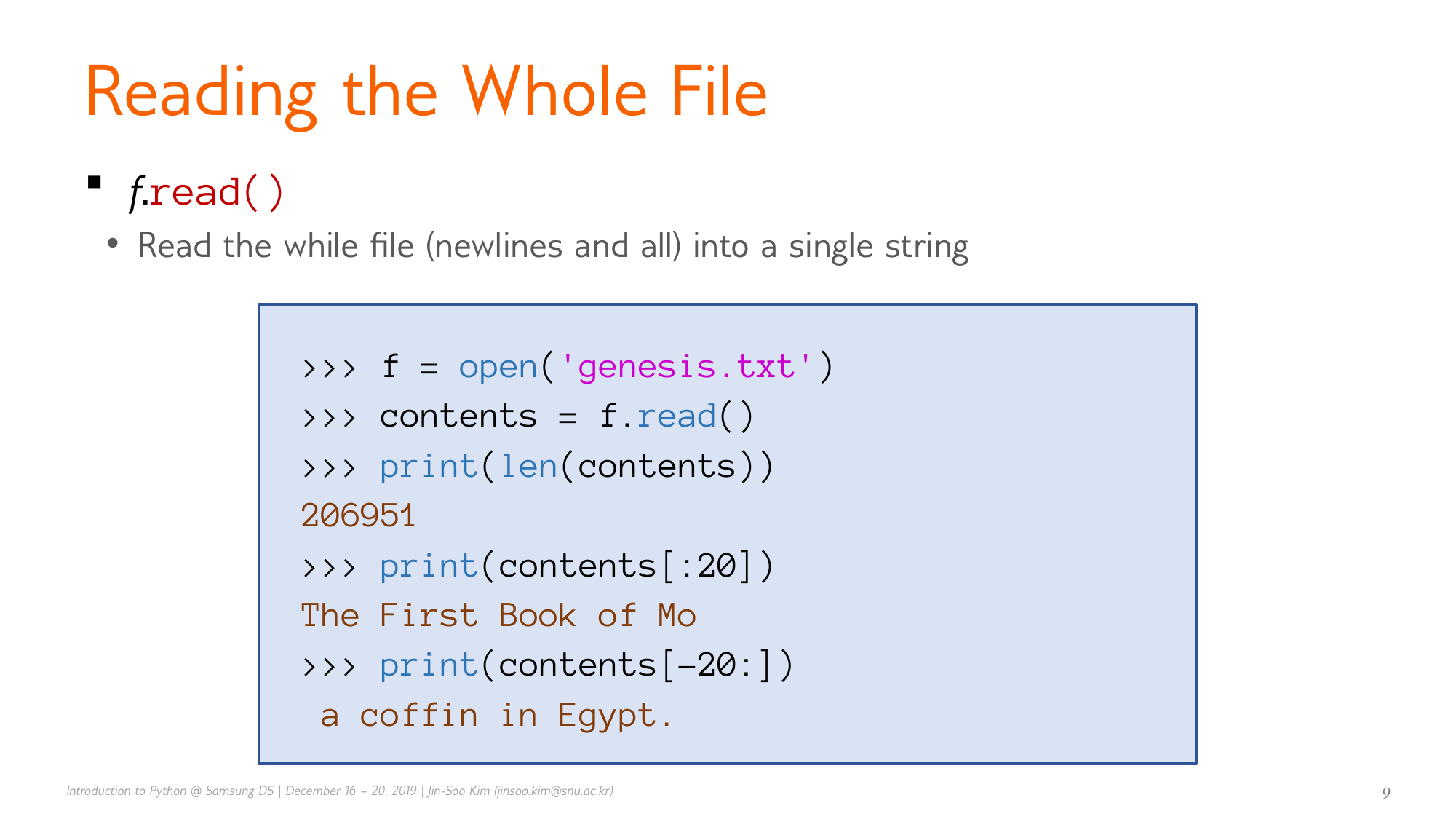

# Reading the Whole File
f.read()
Read the while file (newlines and all) into a single string

>>> f = open('genesis.txt')
>>> contents = f.read()
>>> print(len(contents))
206951
>>> print(contents[:20])
The First Book of Mo
>>> print(contents[-20:])
 a coffin in Egypt.